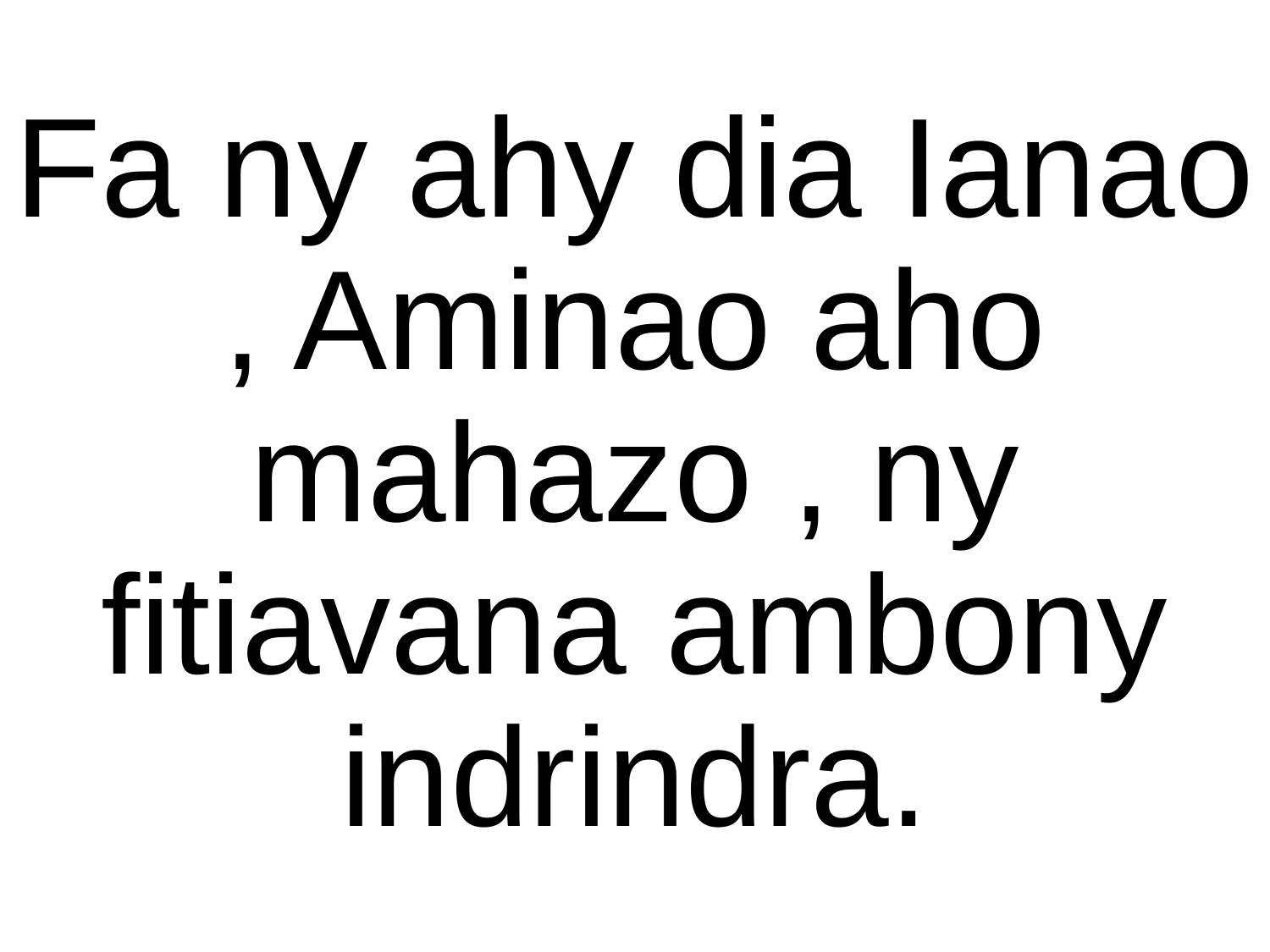

# Fa ny ahy dia Ianao , Aminao aho mahazo , ny fitiavana ambony indrindra.